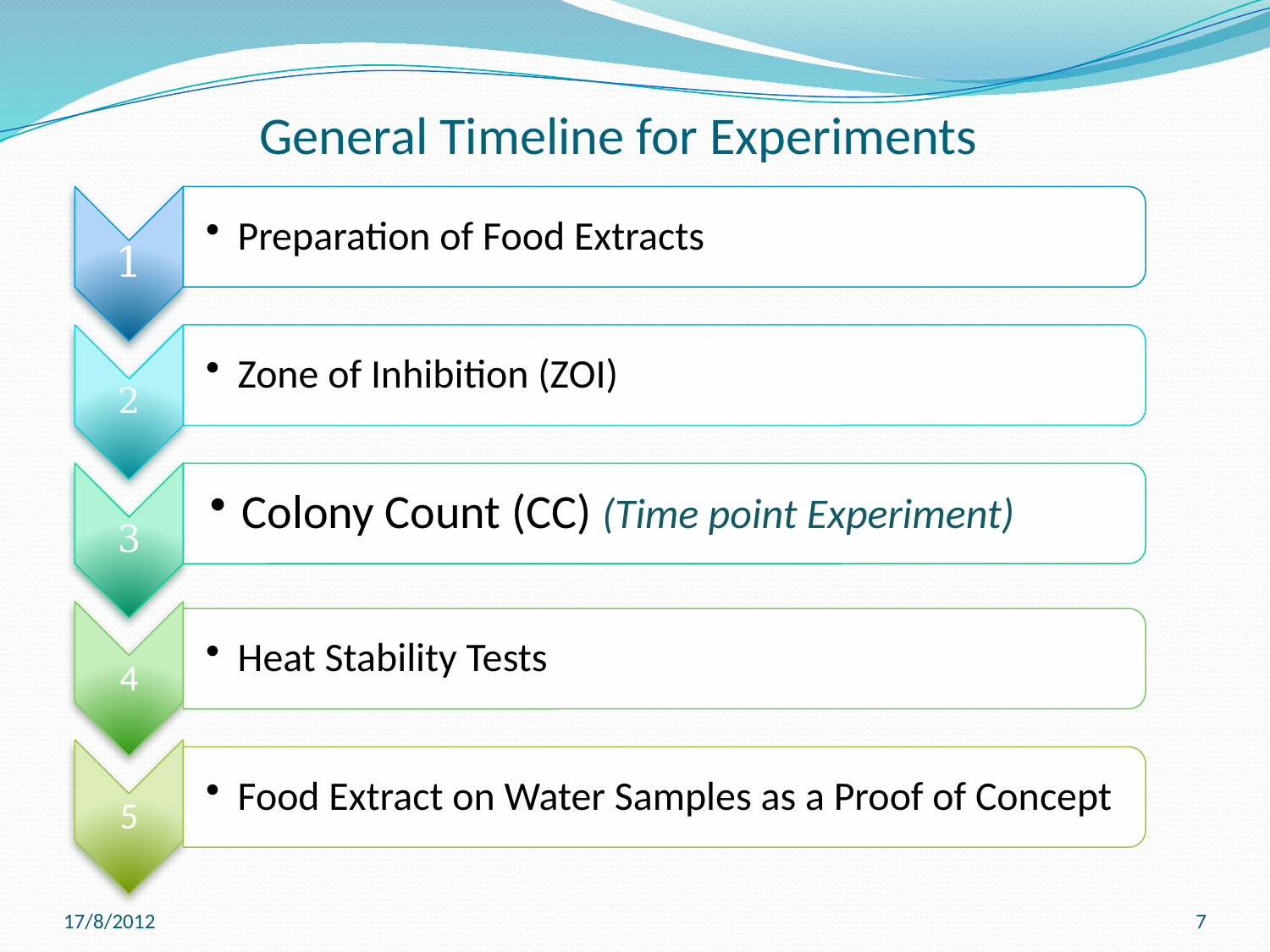

# General Timeline for Experiments
1
Preparation of Food Extracts
2
Zone of Inhibition (ZOI)
3
Colony Count (CC) (Time point Experiment)
4
Heat Stability Tests
5
Food Extract on Water Samples as a Proof of Concept
17/8/2012
7